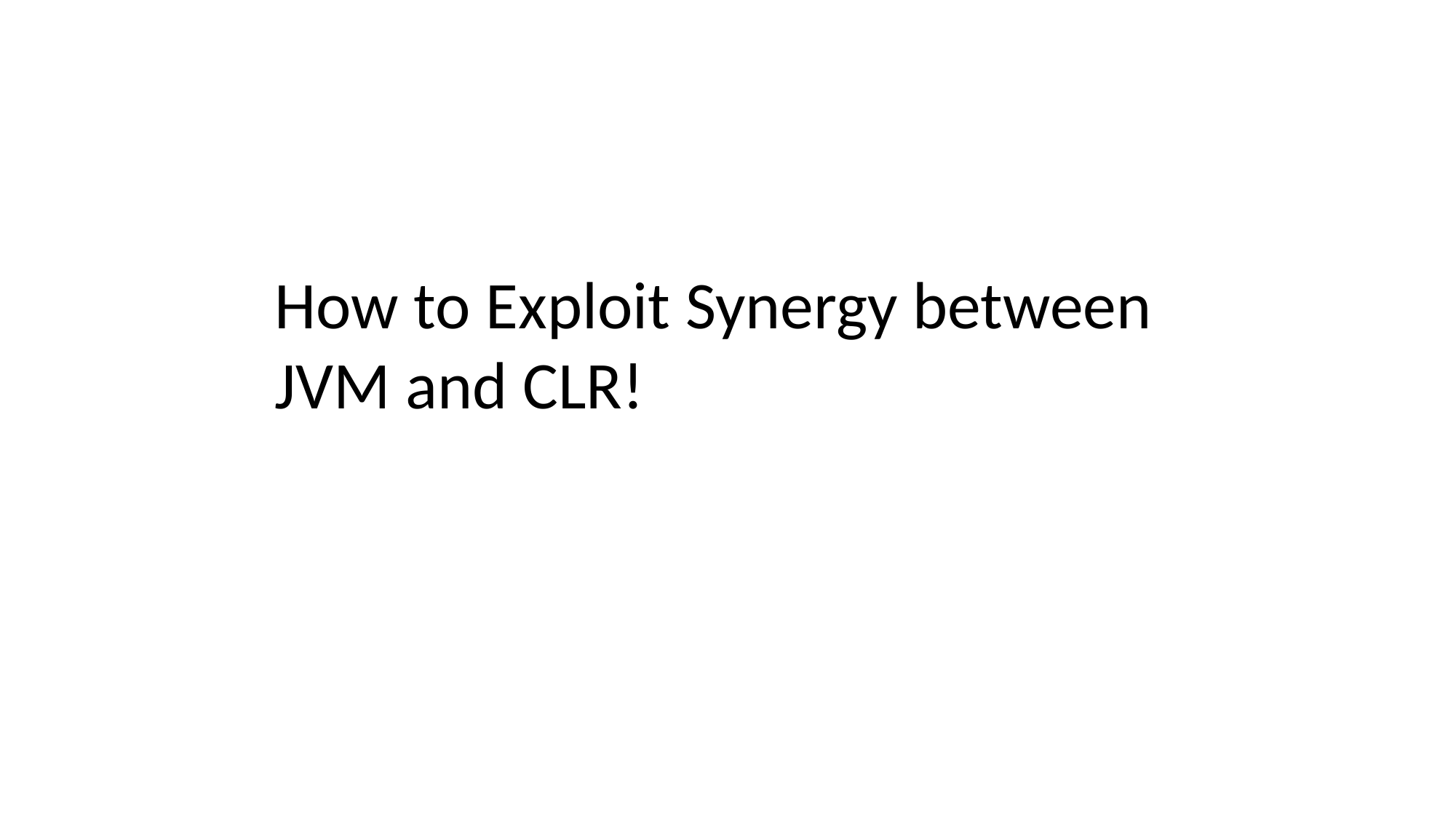

# How to Exploit Synergy between JVM and CLR!